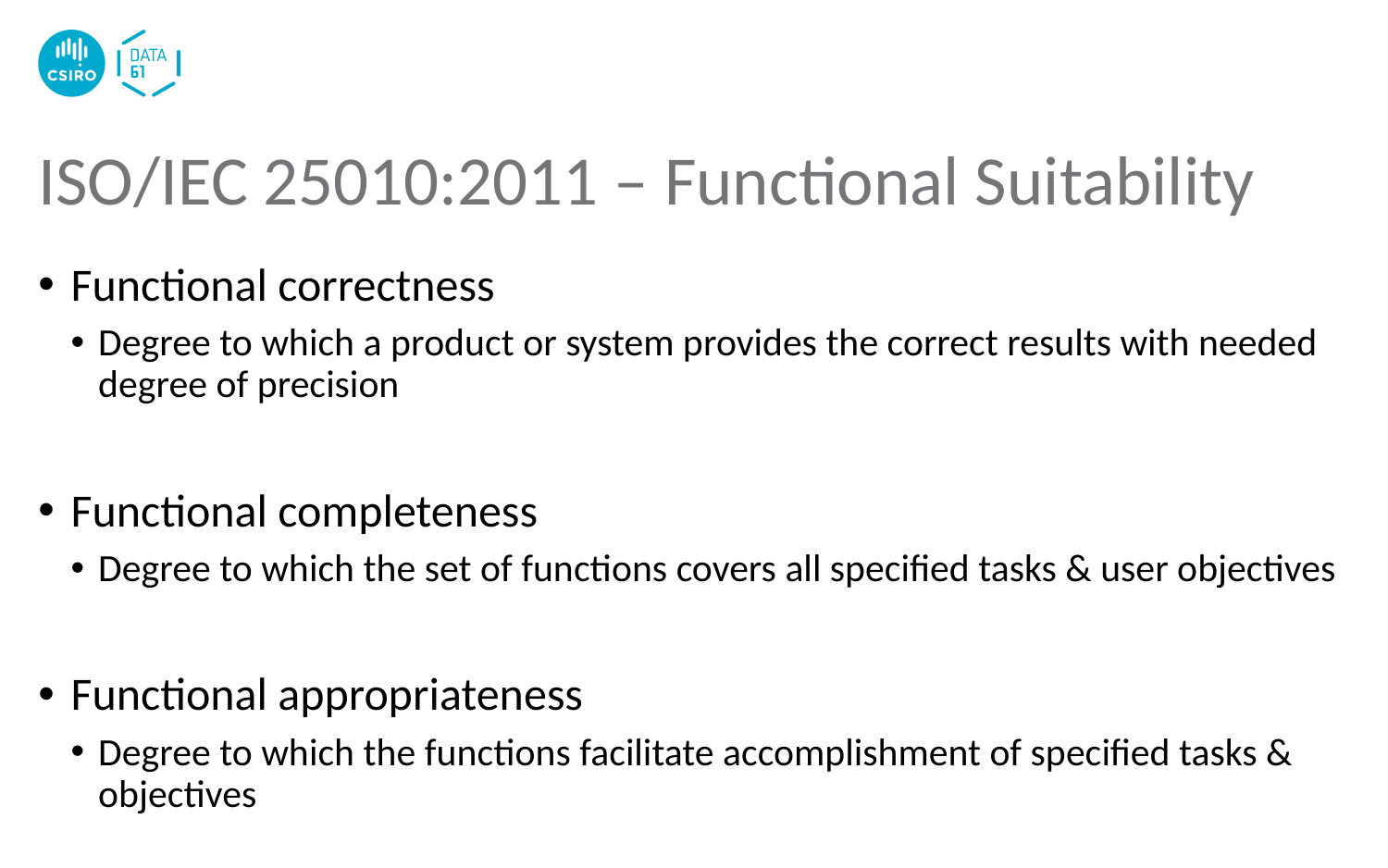

# ISO/IEC 25010:2011 – Functional Suitability
Functional correctness
Degree to which a product or system provides the correct results with needed degree of precision

Functional completeness
Degree to which the set of functions covers all specified tasks & user objectives

Functional appropriateness
Degree to which the functions facilitate accomplishment of specified tasks & objectives